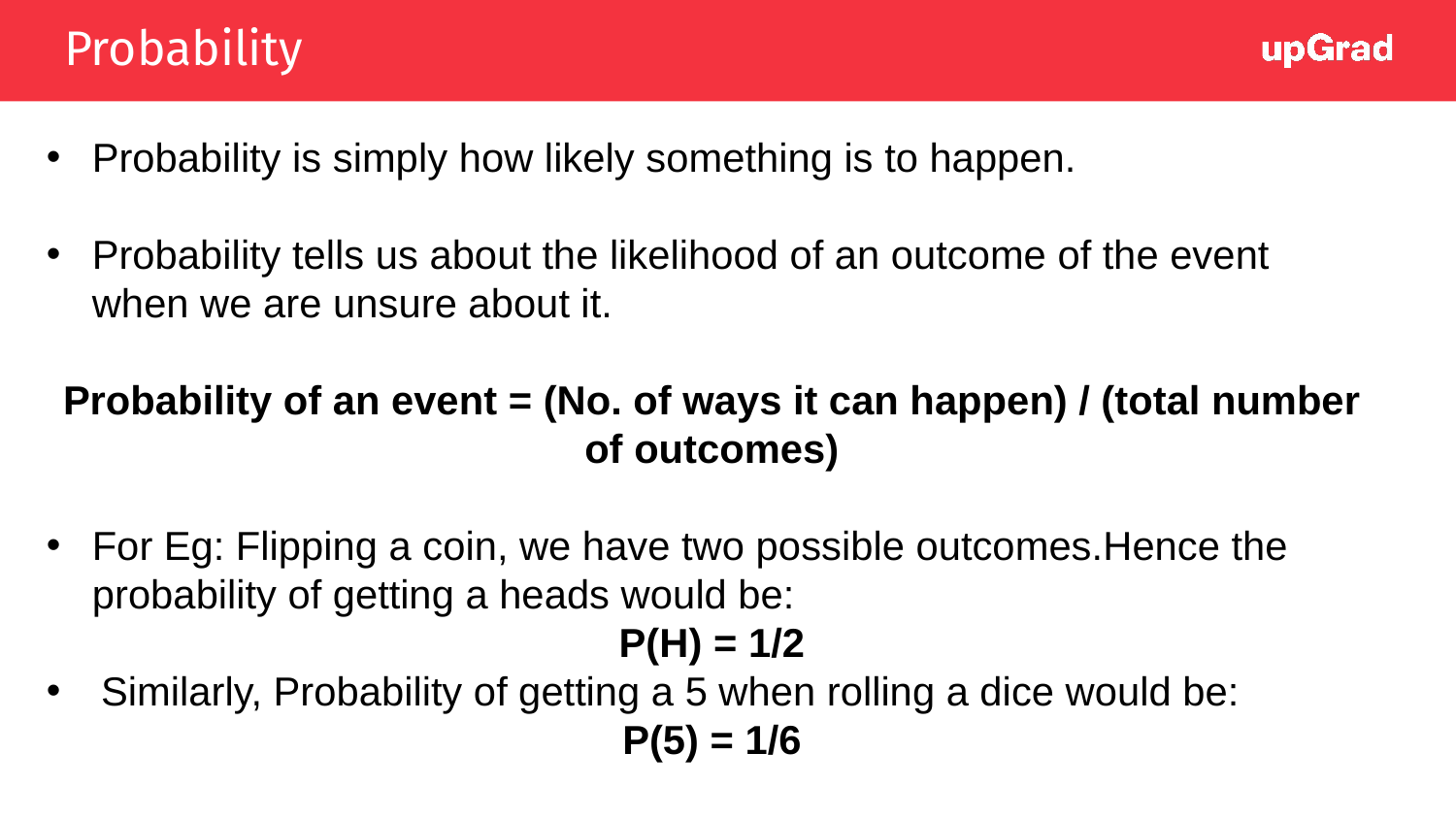

# Probability

Probability is simply how likely something is to happen.

Probability tells us about the likelihood of an outcome of the event when we are unsure about it.

Probability of an event = (No. of ways it can happen) / (total number of outcomes)

For Eg: Flipping a coin, we have two possible outcomes.Hence the probability of getting a heads would be:
P(H) = 1/2
Similarly, Probability of getting a 5 when rolling a dice would be:
P(5) = 1/6